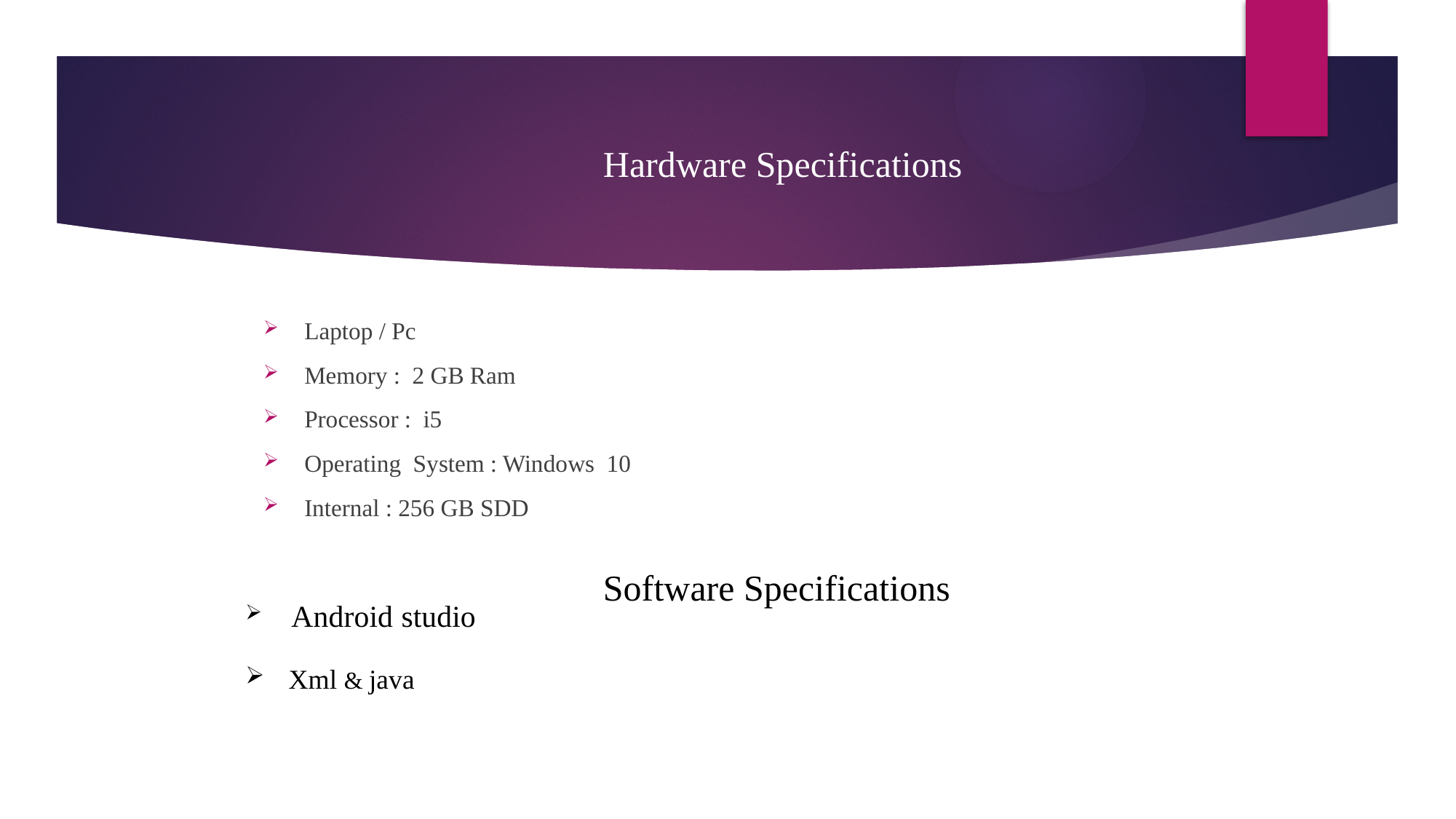

Hardware Specifications
Laptop / Pc
Memory :  2 GB Ram
Processor :  i5
Operating  System : Windows  10
Internal : 256 GB SDD
Software Specifications

Software Specifications
     Android studio

    Xml & java